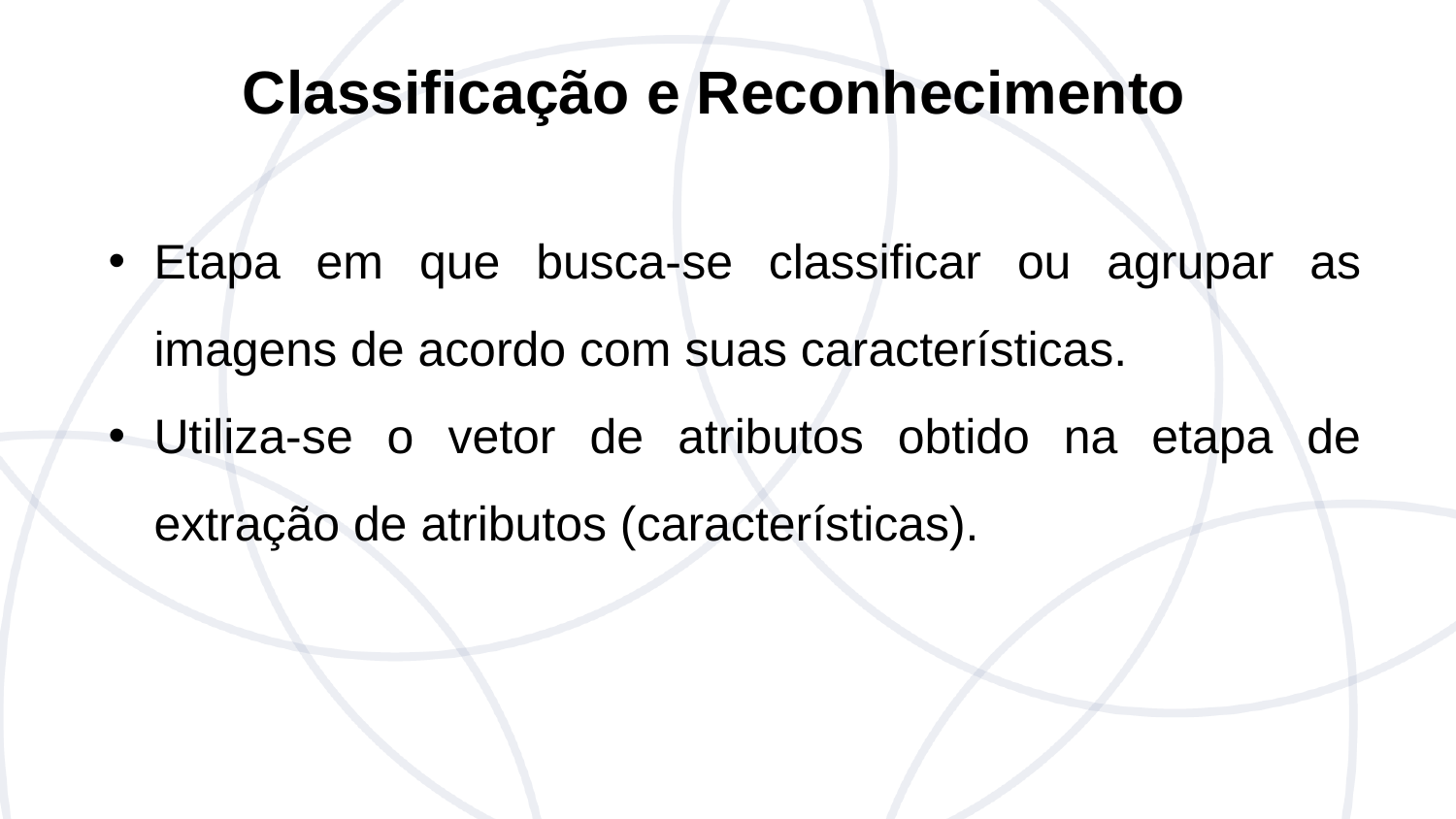

Classificação e Reconhecimento
Etapa em que busca-se classificar ou agrupar as imagens de acordo com suas características.
Utiliza-se o vetor de atributos obtido na etapa de extração de atributos (características).